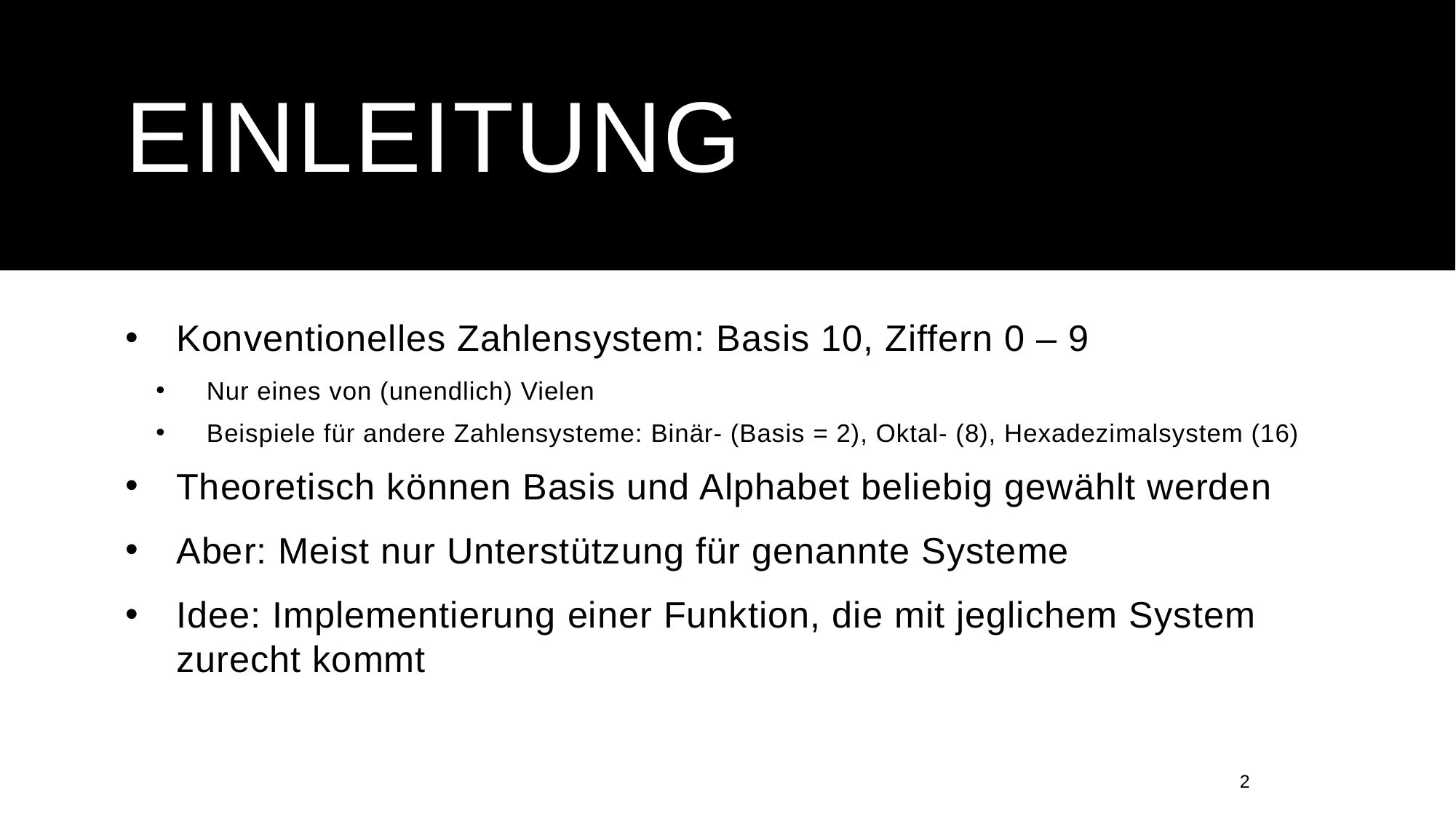

# Einleitung
Konventionelles Zahlensystem: Basis 10, Ziffern 0 – 9
Nur eines von (unendlich) Vielen
Beispiele für andere Zahlensysteme: Binär- (Basis = 2), Oktal- (8), Hexadezimalsystem (16)
Theoretisch können Basis und Alphabet beliebig gewählt werden
Aber: Meist nur Unterstützung für genannte Systeme
Idee: Implementierung einer Funktion, die mit jeglichem System zurecht kommt
2